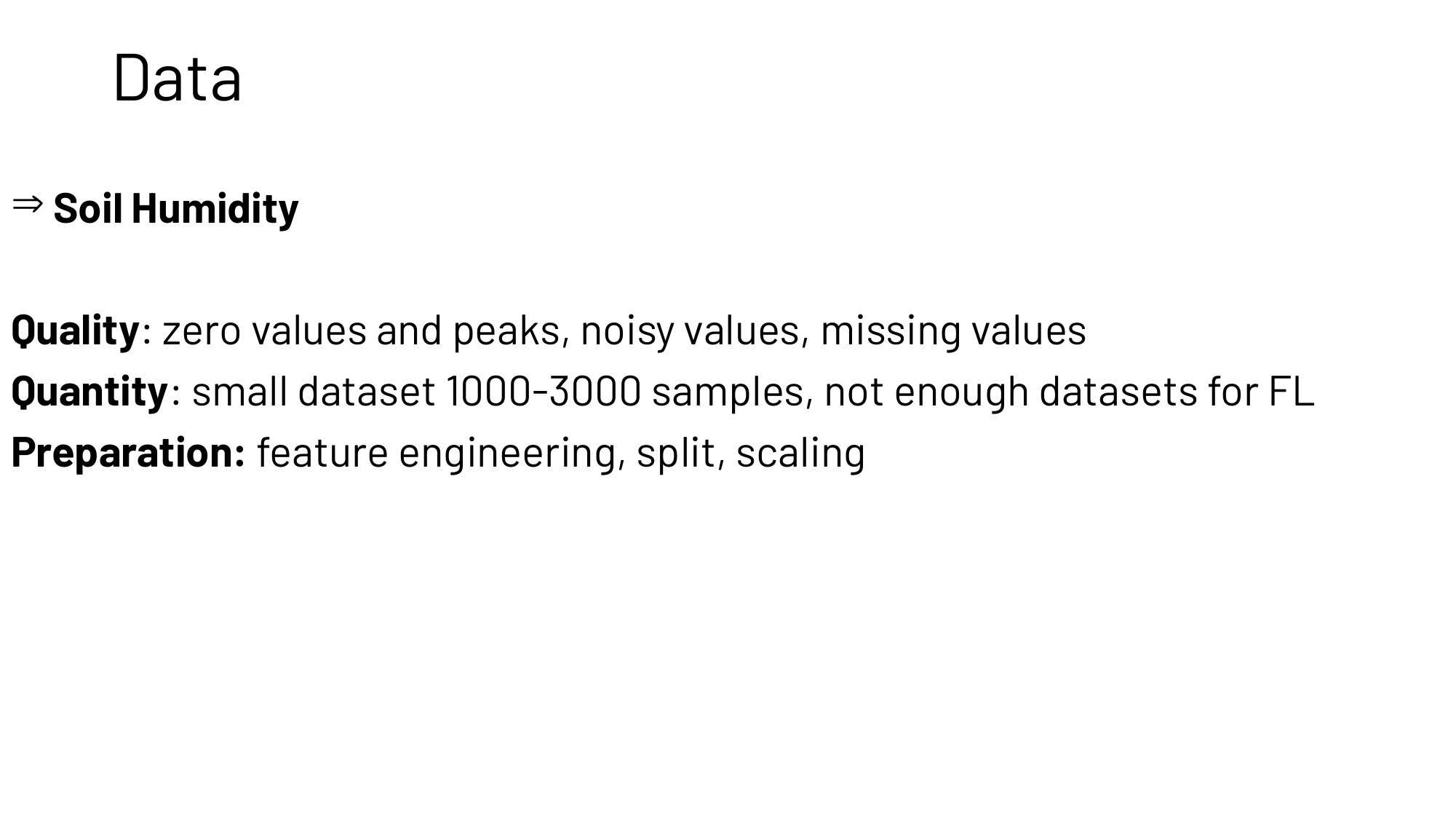

# Data
 Soil Humidity

Quality: zero values and peaks, noisy values, missing values
Quantity: small dataset 1000-3000 samples, not enough datasets for FL
Preparation: feature engineering, split, scaling